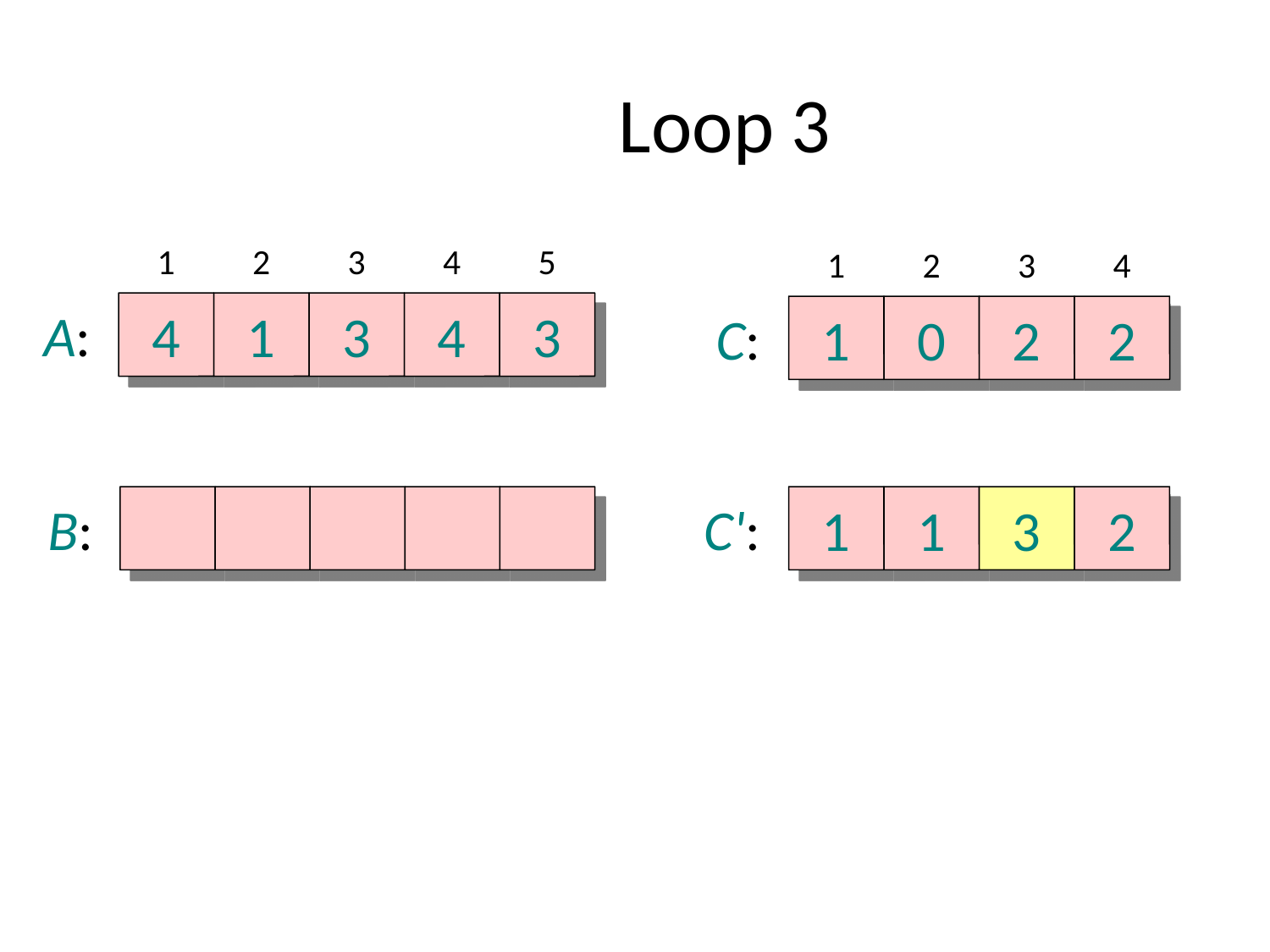

# Loop 3
1
2
3
4
5
1
2
3
4

4

1

3

4

3
A:

1

0

2

2
C:

B:

1

1

3

2
C':